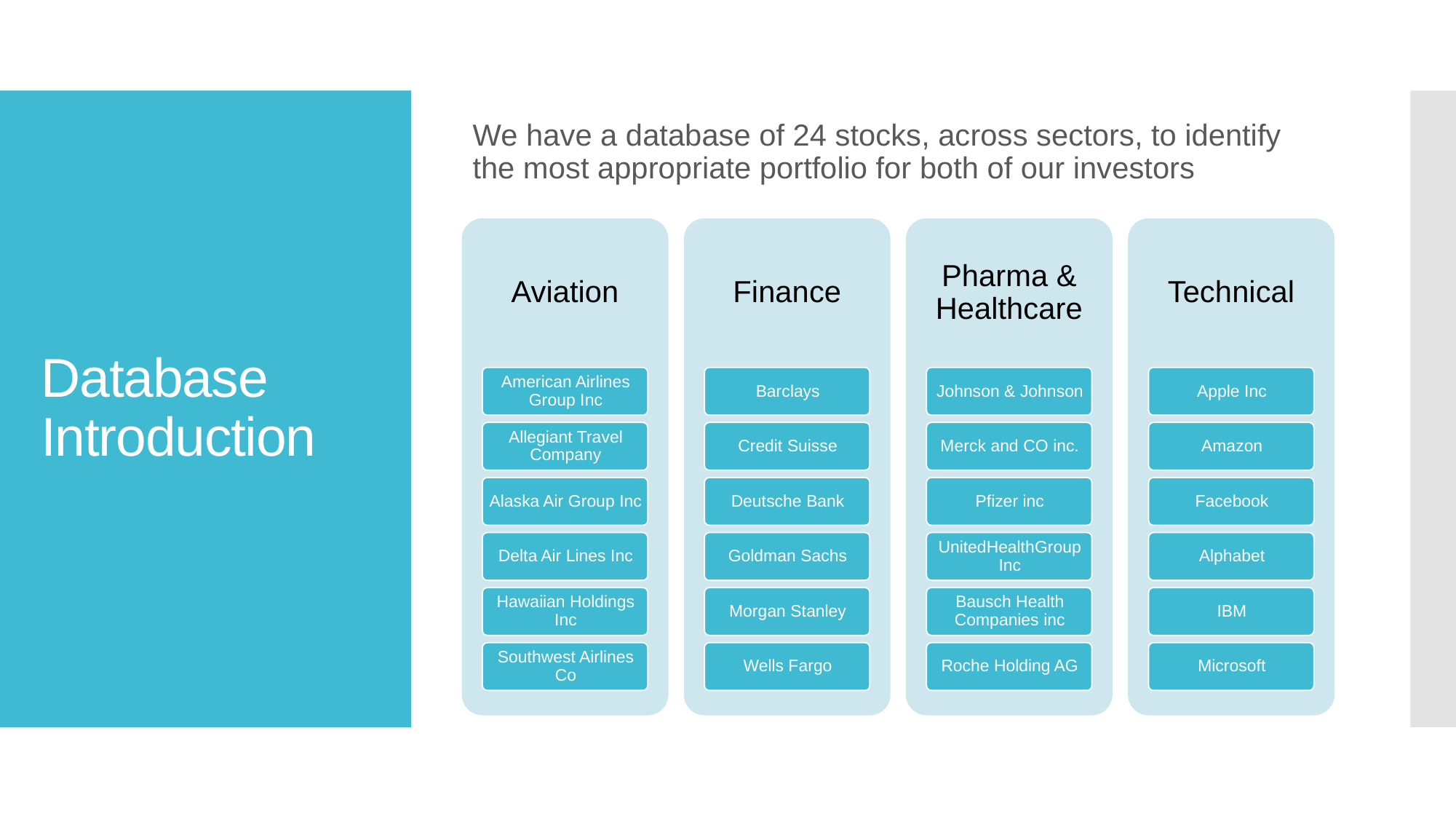

We have a database of 24 stocks, across sectors, to identify the most appropriate portfolio for both of our investors
Database Introduction
Aviation
American Airlines Group Inc
Allegiant Travel Company
Alaska Air Group Inc
Delta Air Lines Inc
Hawaiian Holdings Inc
Southwest Airlines Co
Finance
Barclays
Credit Suisse
Deutsche Bank
Goldman Sachs
Morgan Stanley
Wells Fargo
Pharma & Healthcare
Johnson & Johnson
Merck and CO inc.
Pfizer inc
UnitedHealthGroup Inc
Bausch Health Companies inc
Roche Holding AG
Technical
Apple Inc
Amazon
Facebook
Alphabet
IBM
Microsoft